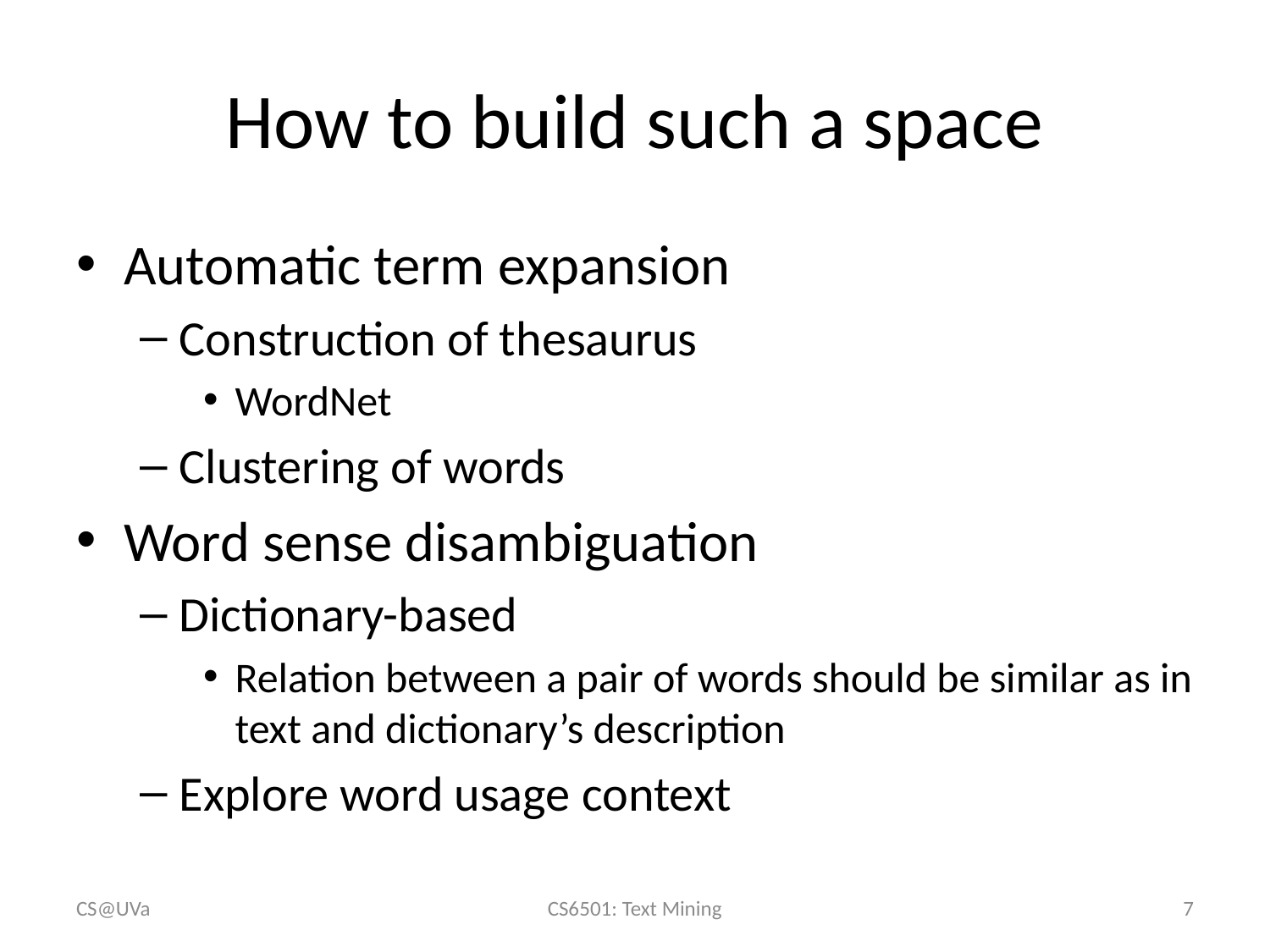

# How to build such a space
Automatic term expansion
Construction of thesaurus
WordNet
Clustering of words
Word sense disambiguation
Dictionary-based
Relation between a pair of words should be similar as in text and dictionary’s description
Explore word usage context

CS@UVa
CS6501: Text Mining
7